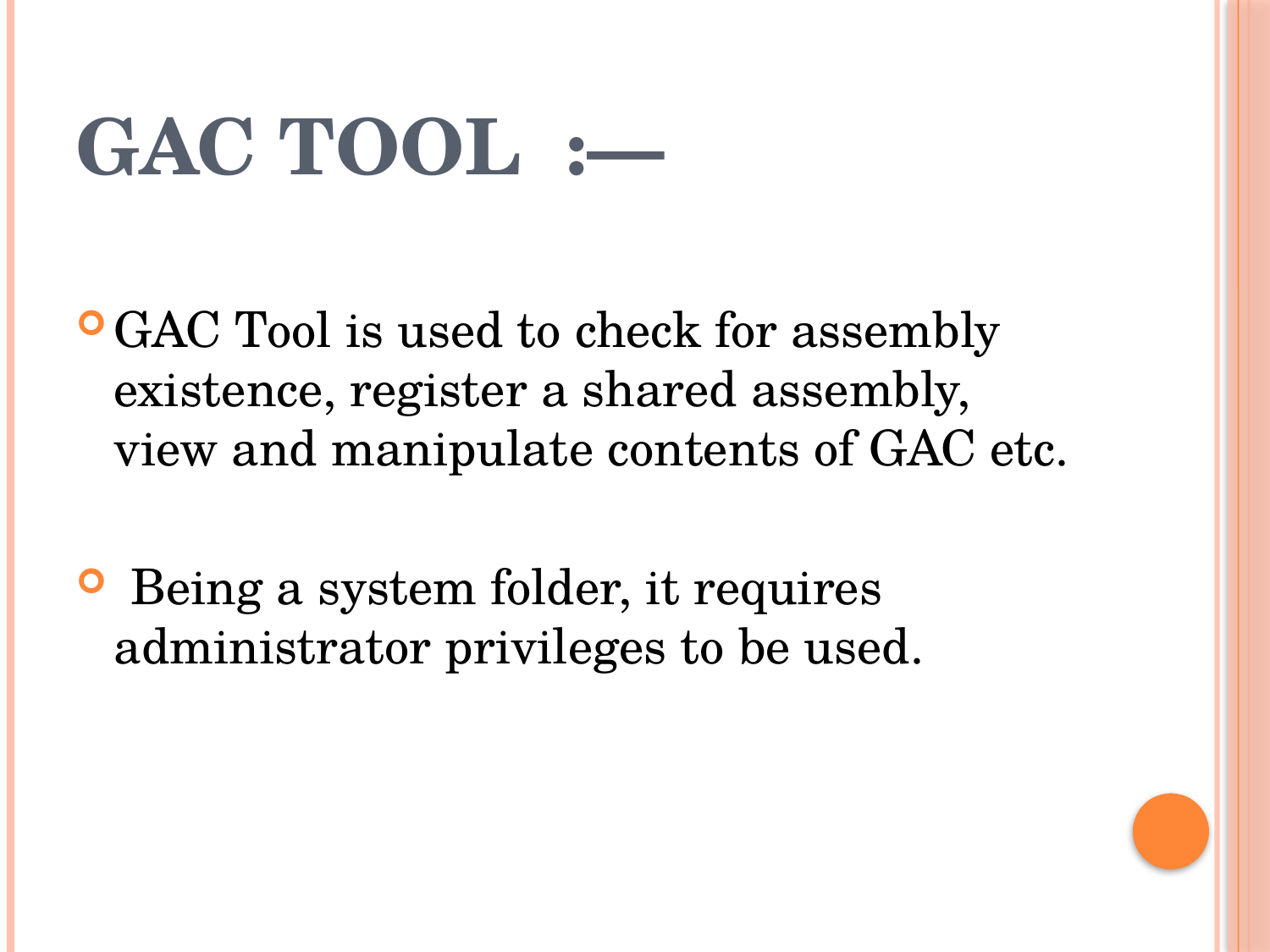

# Gac tool  :—

GAC Tool is used to check for assembly existence, register a shared assembly, view and manipulate contents of GAC etc.

 Being a system folder, it requires administrator privileges to be used.